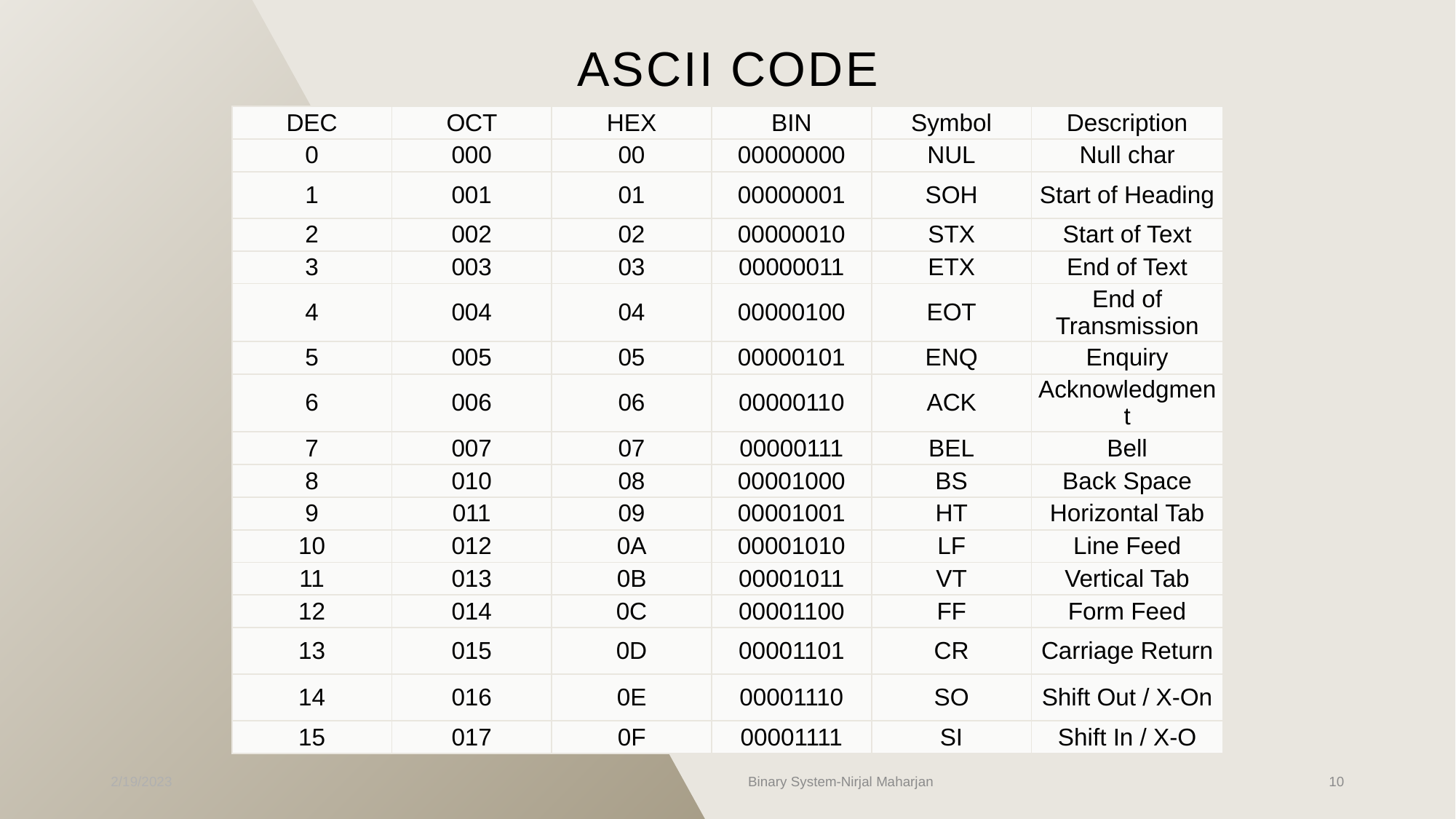

# Ascii code
| DEC | OCT | HEX | BIN | Symbol | Description |
| --- | --- | --- | --- | --- | --- |
| 0 | 000 | 00 | 00000000 | NUL | Null char |
| 1 | 001 | 01 | 00000001 | SOH | Start of Heading |
| 2 | 002 | 02 | 00000010 | STX | Start of Text |
| 3 | 003 | 03 | 00000011 | ETX | End of Text |
| 4 | 004 | 04 | 00000100 | EOT | End of Transmission |
| 5 | 005 | 05 | 00000101 | ENQ | Enquiry |
| 6 | 006 | 06 | 00000110 | ACK | Acknowledgment |
| 7 | 007 | 07 | 00000111 | BEL | Bell |
| 8 | 010 | 08 | 00001000 | BS | Back Space |
| 9 | 011 | 09 | 00001001 | HT | Horizontal Tab |
| 10 | 012 | 0A | 00001010 | LF | Line Feed |
| 11 | 013 | 0B | 00001011 | VT | Vertical Tab |
| 12 | 014 | 0C | 00001100 | FF | Form Feed |
| 13 | 015 | 0D | 00001101 | CR | Carriage Return |
| 14 | 016 | 0E | 00001110 | SO | Shift Out / X-On |
| 15 | 017 | 0F | 00001111 | SI | Shift In / X-O |
2/19/2023
Binary System-Nirjal Maharjan
10